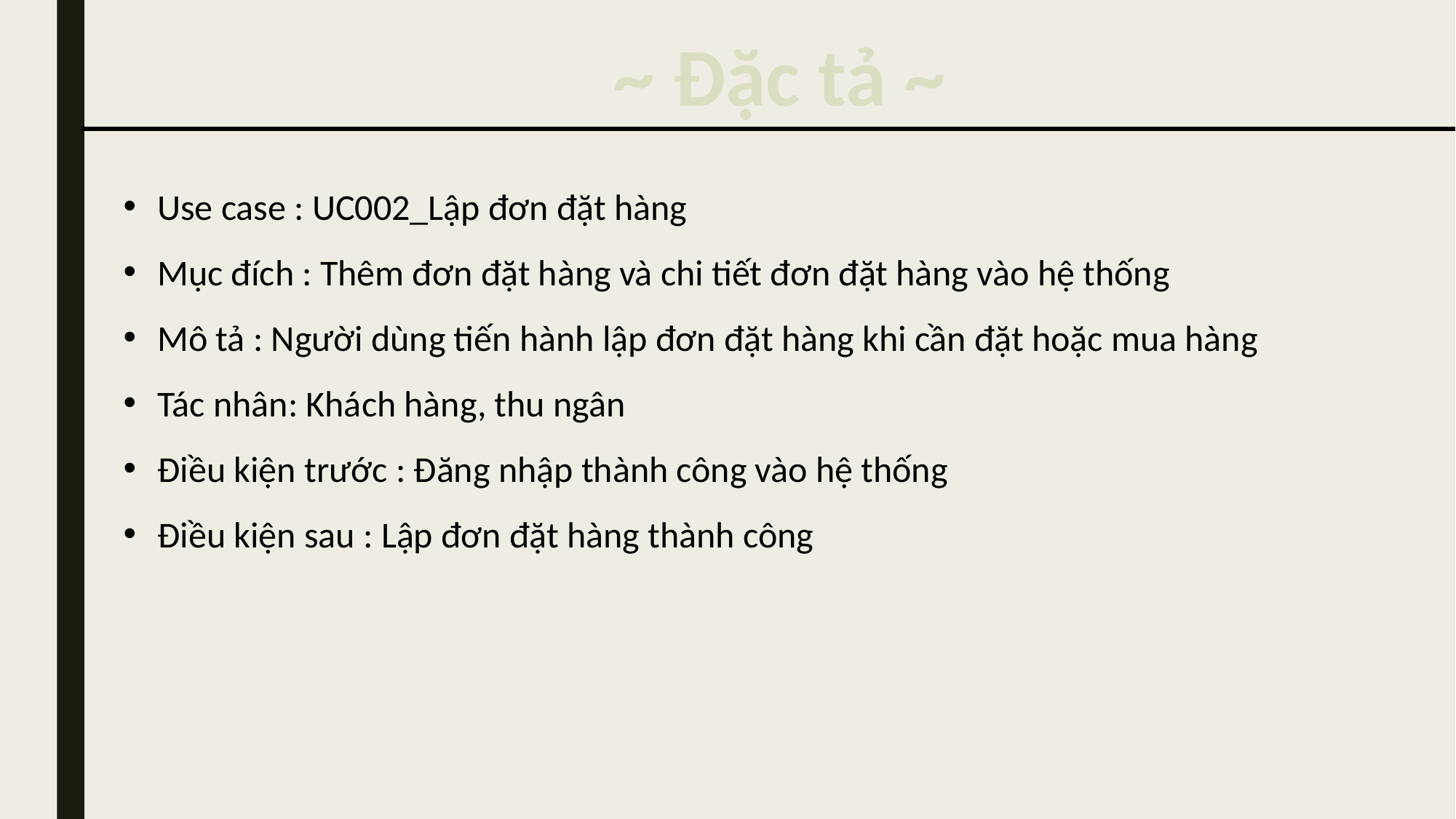

~ Đặc tả ~
Use case : UC002_Lập đơn đặt hàng
Mục đích : Thêm đơn đặt hàng và chi tiết đơn đặt hàng vào hệ thống
Mô tả : Người dùng tiến hành lập đơn đặt hàng khi cần đặt hoặc mua hàng
Tác nhân: Khách hàng, thu ngân
Điều kiện trước : Đăng nhập thành công vào hệ thống
Điều kiện sau : Lập đơn đặt hàng thành công